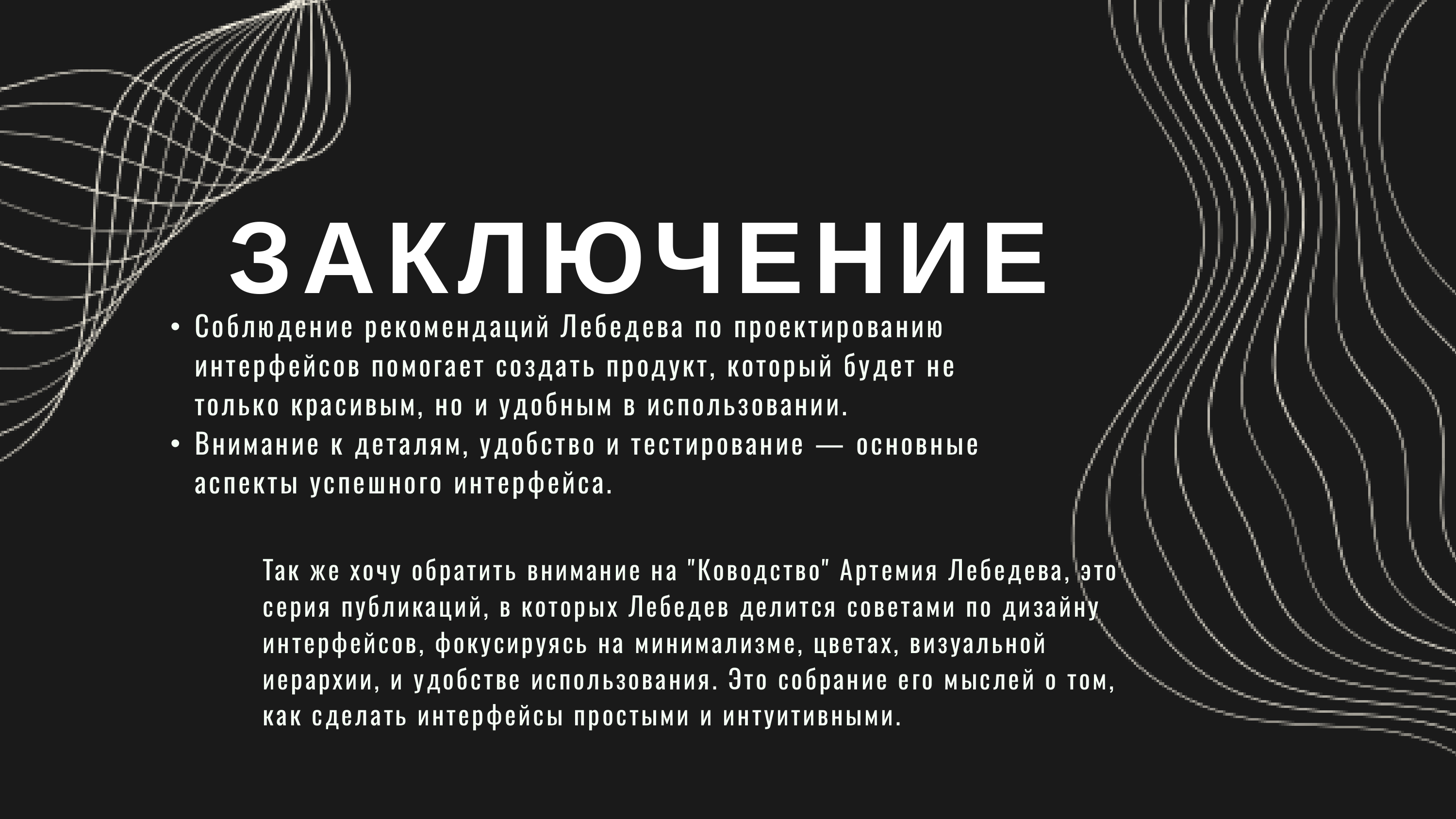

ЗАКЛЮЧЕНИЕ
Соблюдение рекомендаций Лебедева по проектированию интерфейсов помогает создать продукт, который будет не только красивым, но и удобным в использовании.
Внимание к деталям, удобство и тестирование — основные аспекты успешного интерфейса.

Так же хочу обратить внимание на "Ководство" Артемия Лебедева, это серия публикаций, в которых Лебедев делится советами по дизайну интерфейсов, фокусируясь на минимализме, цветах, визуальной иерархии, и удобстве использования. Это собрание его мыслей о том, как сделать интерфейсы простыми и интуитивными.